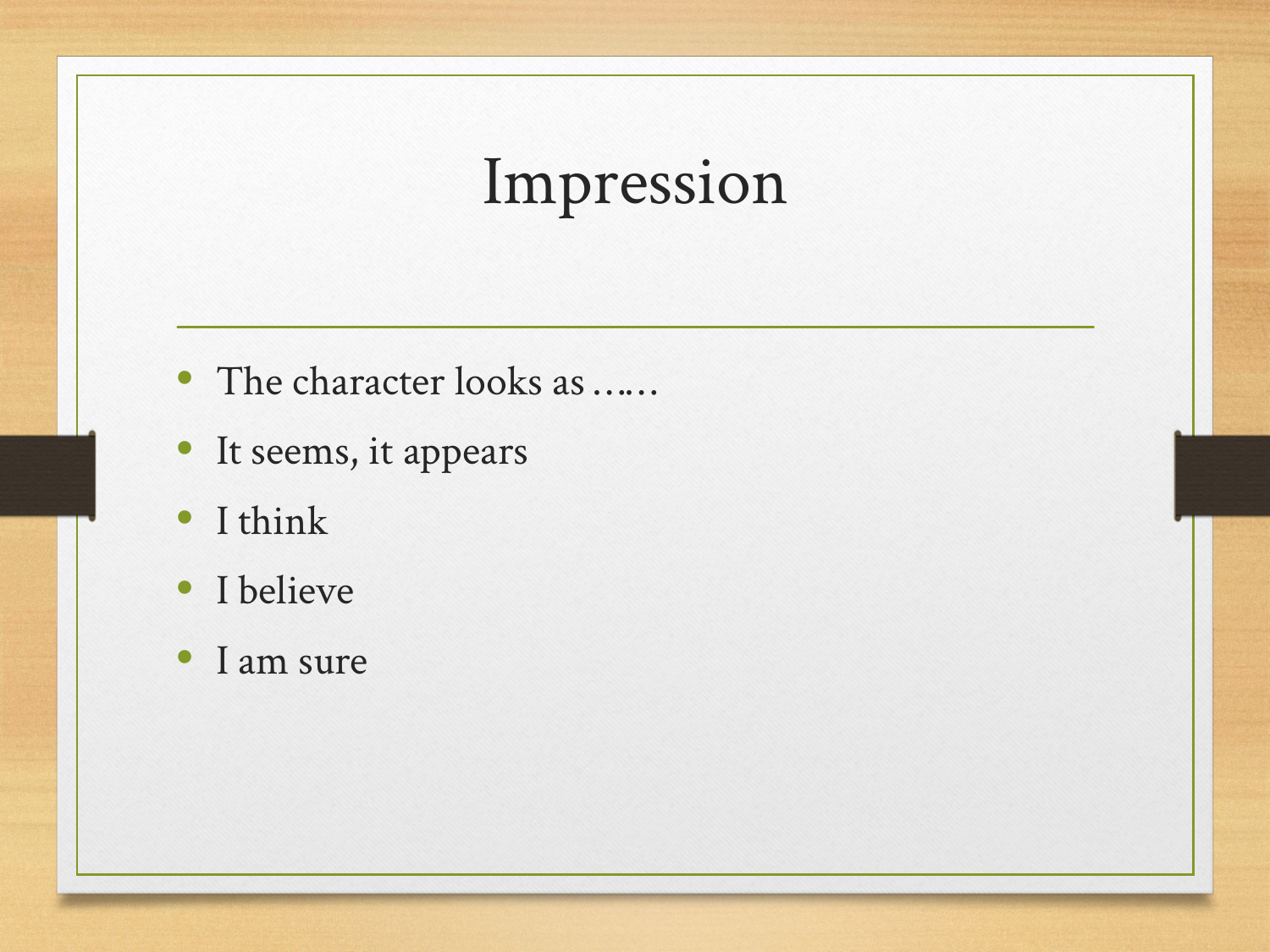

# Impression
The character looks as ……
It seems, it appears
I think
I believe
I am sure